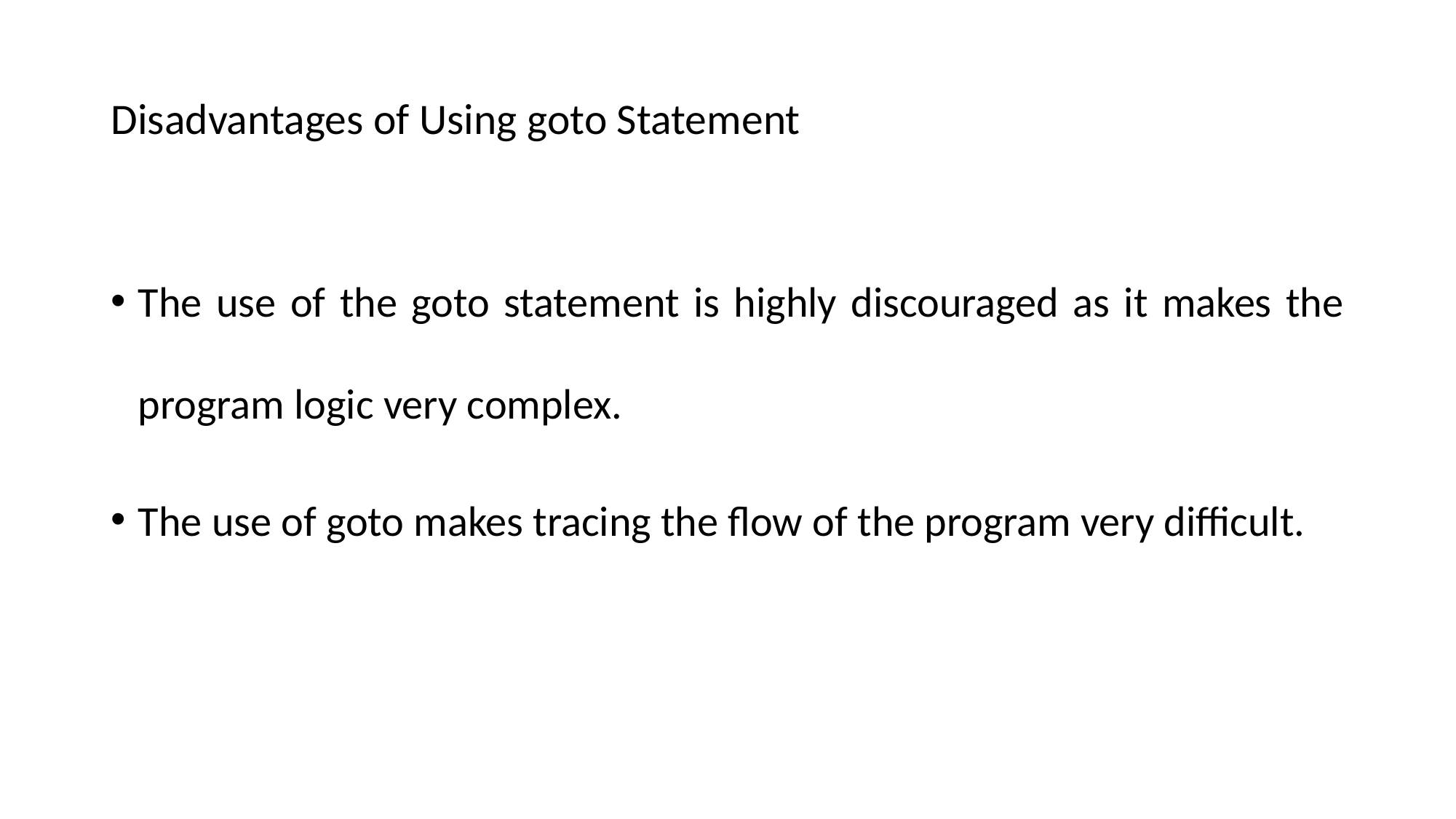

# Disadvantages of Using goto Statement
The use of the goto statement is highly discouraged as it makes the program logic very complex.
The use of goto makes tracing the flow of the program very difficult.